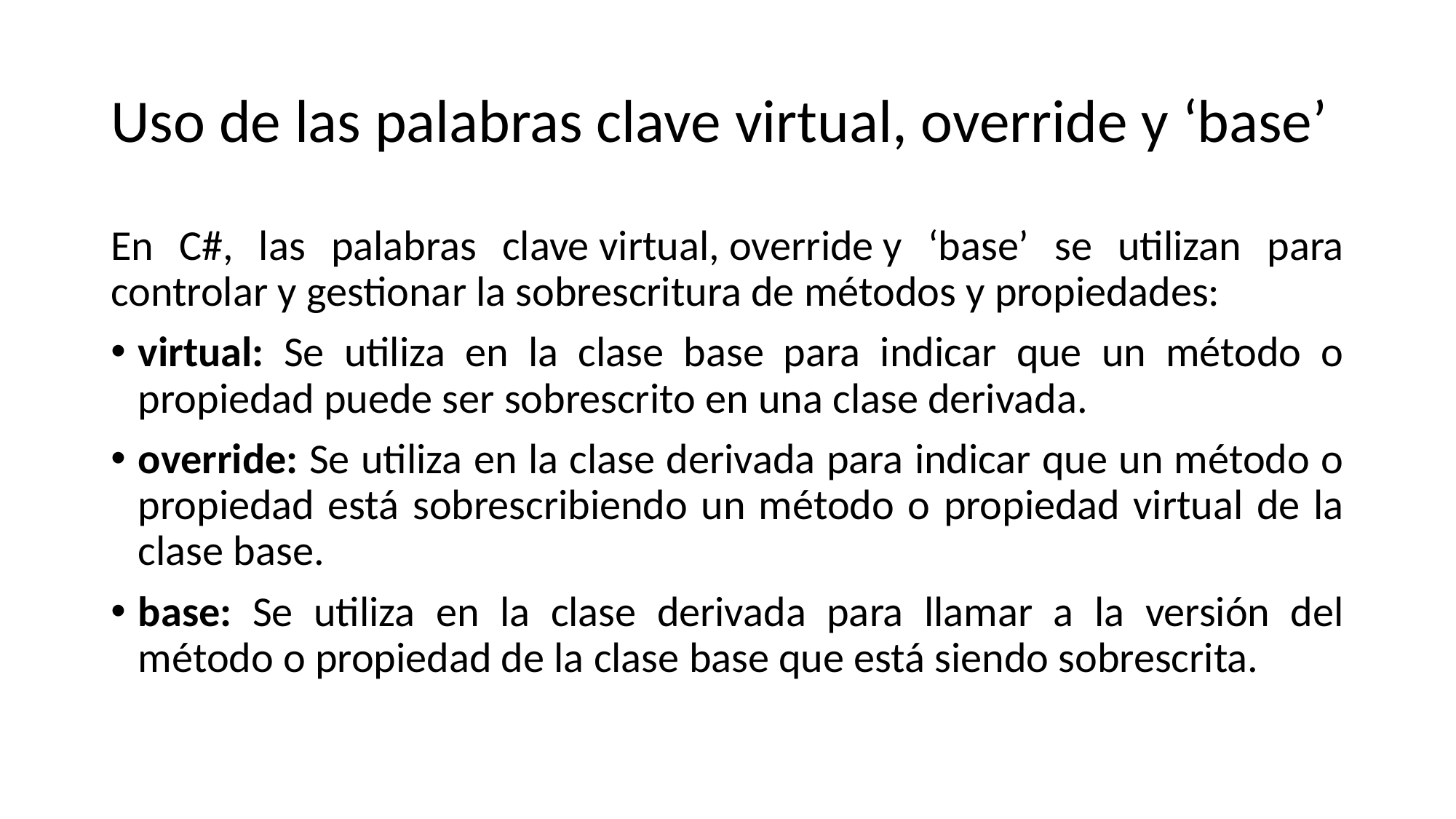

# Uso de las palabras clave virtual, override y ‘base’
En C#, las palabras clave virtual, override y ‘base’ se utilizan para controlar y gestionar la sobrescritura de métodos y propiedades:
virtual: Se utiliza en la clase base para indicar que un método o propiedad puede ser sobrescrito en una clase derivada.
override: Se utiliza en la clase derivada para indicar que un método o propiedad está sobrescribiendo un método o propiedad virtual de la clase base.
base: Se utiliza en la clase derivada para llamar a la versión del método o propiedad de la clase base que está siendo sobrescrita.